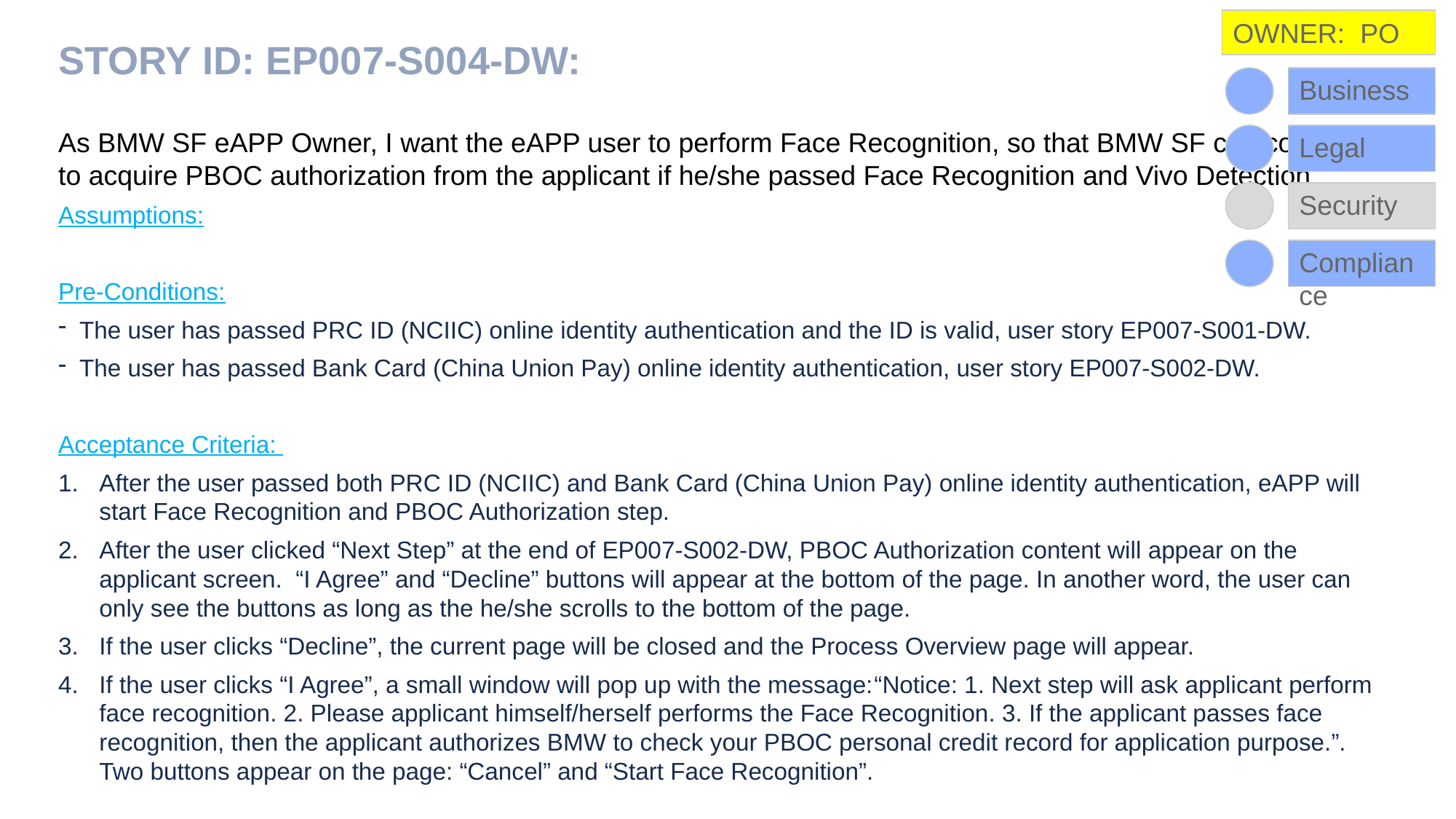

OWNER:  PO
# Story ID: EP007-S004-DW:
Business

Legal
As BMW SF eAPP Owner, I want the eAPP user to perform Face Recognition, so that BMW SF can continue to acquire PBOC authorization from the applicant if he/she passed Face Recognition and Vivo Detection.
Assumptions:

Pre-Conditions:
The user has passed PRC ID (NCIIC) online identity authentication and the ID is valid, user story EP007-S001-DW.
The user has passed Bank Card (China Union Pay) online identity authentication, user story EP007-S002-DW.

Acceptance Criteria:
After the user passed both PRC ID (NCIIC) and Bank Card (China Union Pay) online identity authentication, eAPP will start Face Recognition and PBOC Authorization step.
After the user clicked “Next Step” at the end of EP007-S002-DW, PBOC Authorization content will appear on the applicant screen.  “I Agree” and “Decline” buttons will appear at the bottom of the page. In another word, the user can only see the buttons as long as the he/she scrolls to the bottom of the page.
If the user clicks “Decline”, the current page will be closed and the Process Overview page will appear.
If the user clicks “I Agree”, a small window will pop up with the message:“Notice: 1. Next step will ask applicant perform face recognition. 2. Please applicant himself/herself performs the Face Recognition. 3. If the applicant passes face recognition, then the applicant authorizes BMW to check your PBOC personal credit record for application purpose.”.  Two buttons appear on the page: “Cancel” and “Start Face Recognition”.

Security

Compliance